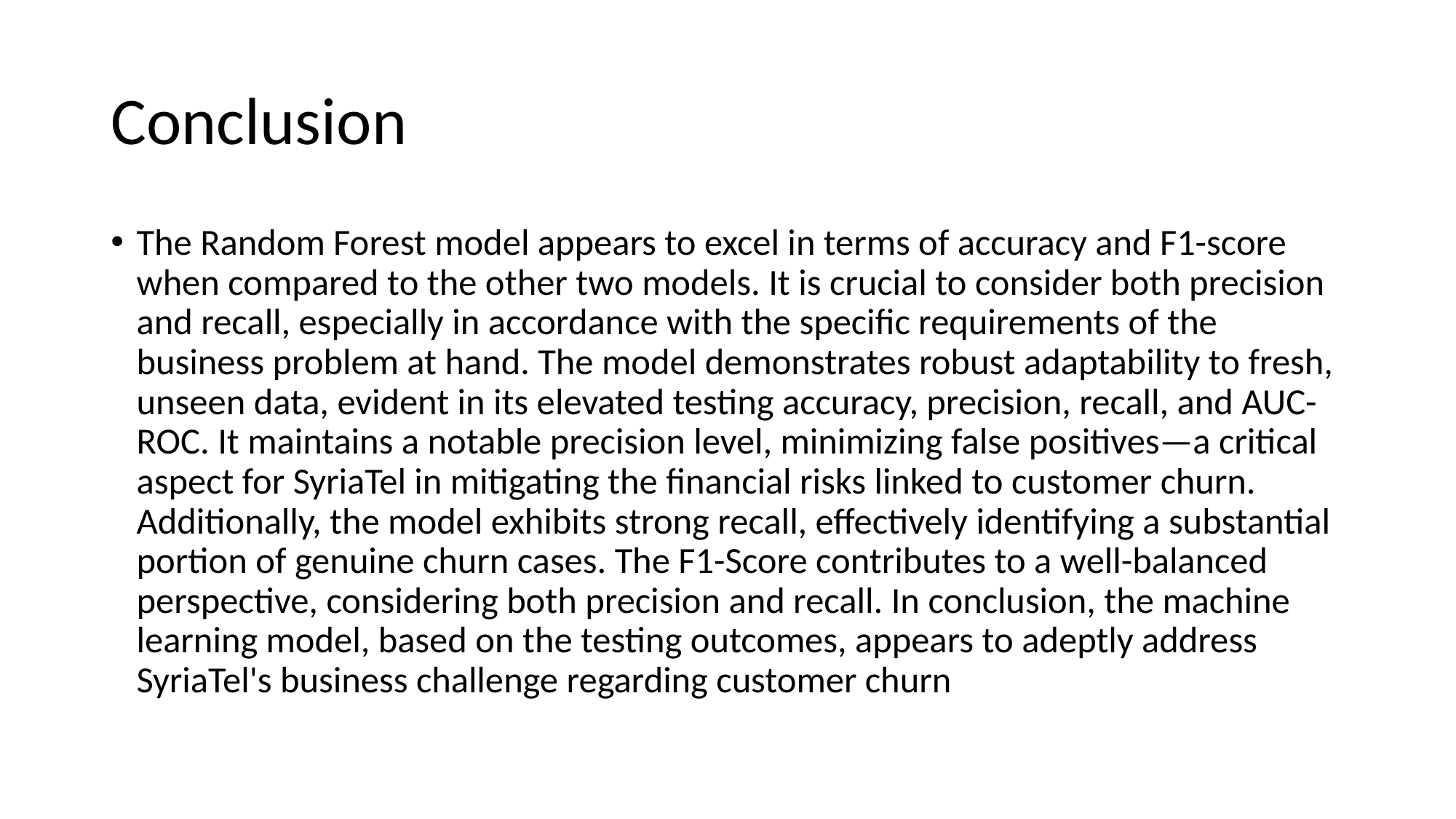

# Conclusion
The Random Forest model appears to excel in terms of accuracy and F1-score when compared to the other two models. It is crucial to consider both precision and recall, especially in accordance with the specific requirements of the business problem at hand. The model demonstrates robust adaptability to fresh, unseen data, evident in its elevated testing accuracy, precision, recall, and AUC-ROC. It maintains a notable precision level, minimizing false positives—a critical aspect for SyriaTel in mitigating the financial risks linked to customer churn. Additionally, the model exhibits strong recall, effectively identifying a substantial portion of genuine churn cases. The F1-Score contributes to a well-balanced perspective, considering both precision and recall. In conclusion, the machine learning model, based on the testing outcomes, appears to adeptly address SyriaTel's business challenge regarding customer churn